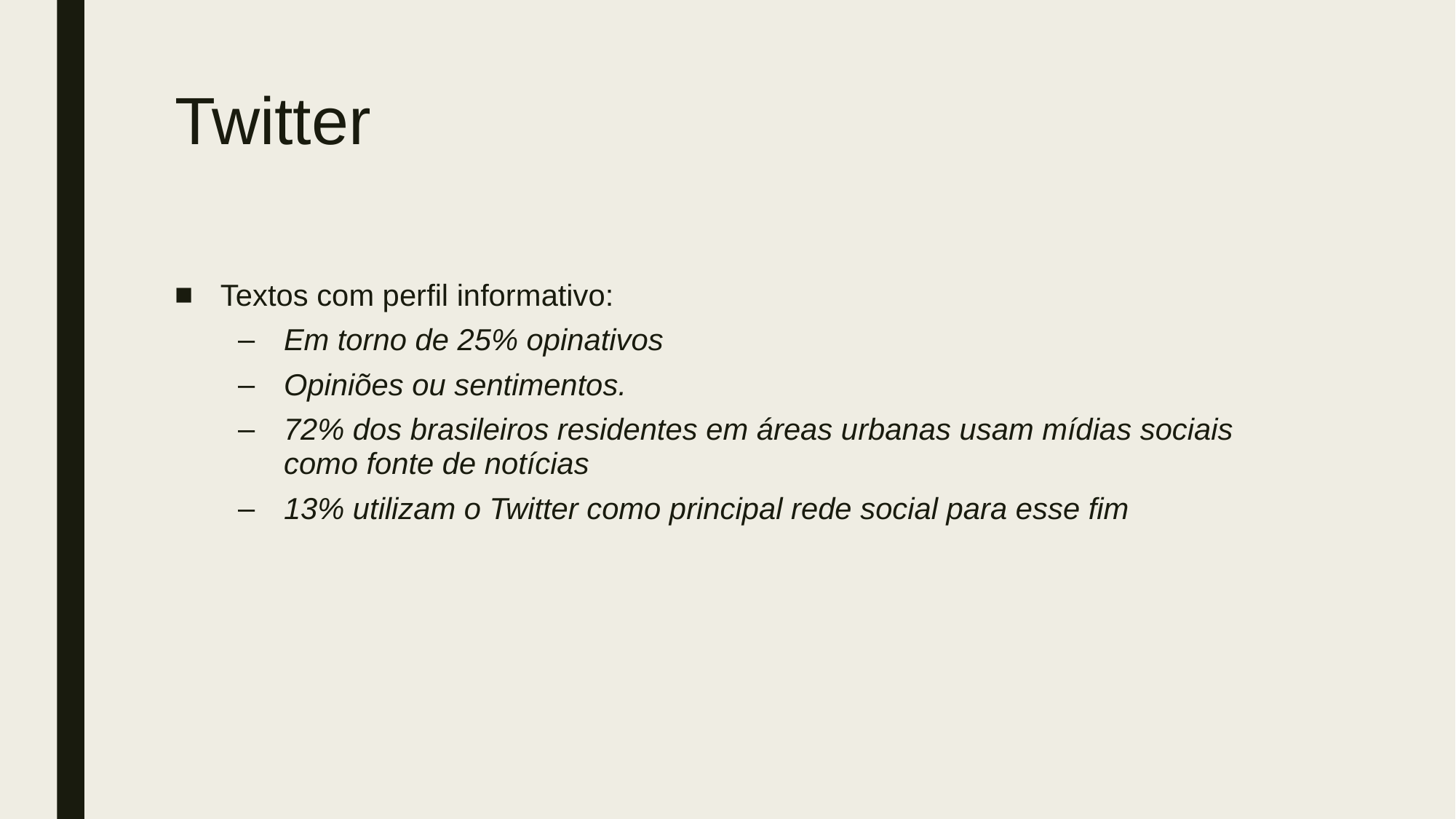

# Twitter
Textos com perfil informativo:
Em torno de 25% opinativos
Opiniões ou sentimentos.
72% dos brasileiros residentes em áreas urbanas usam mídias sociais como fonte de notícias
13% utilizam o Twitter como principal rede social para esse fim